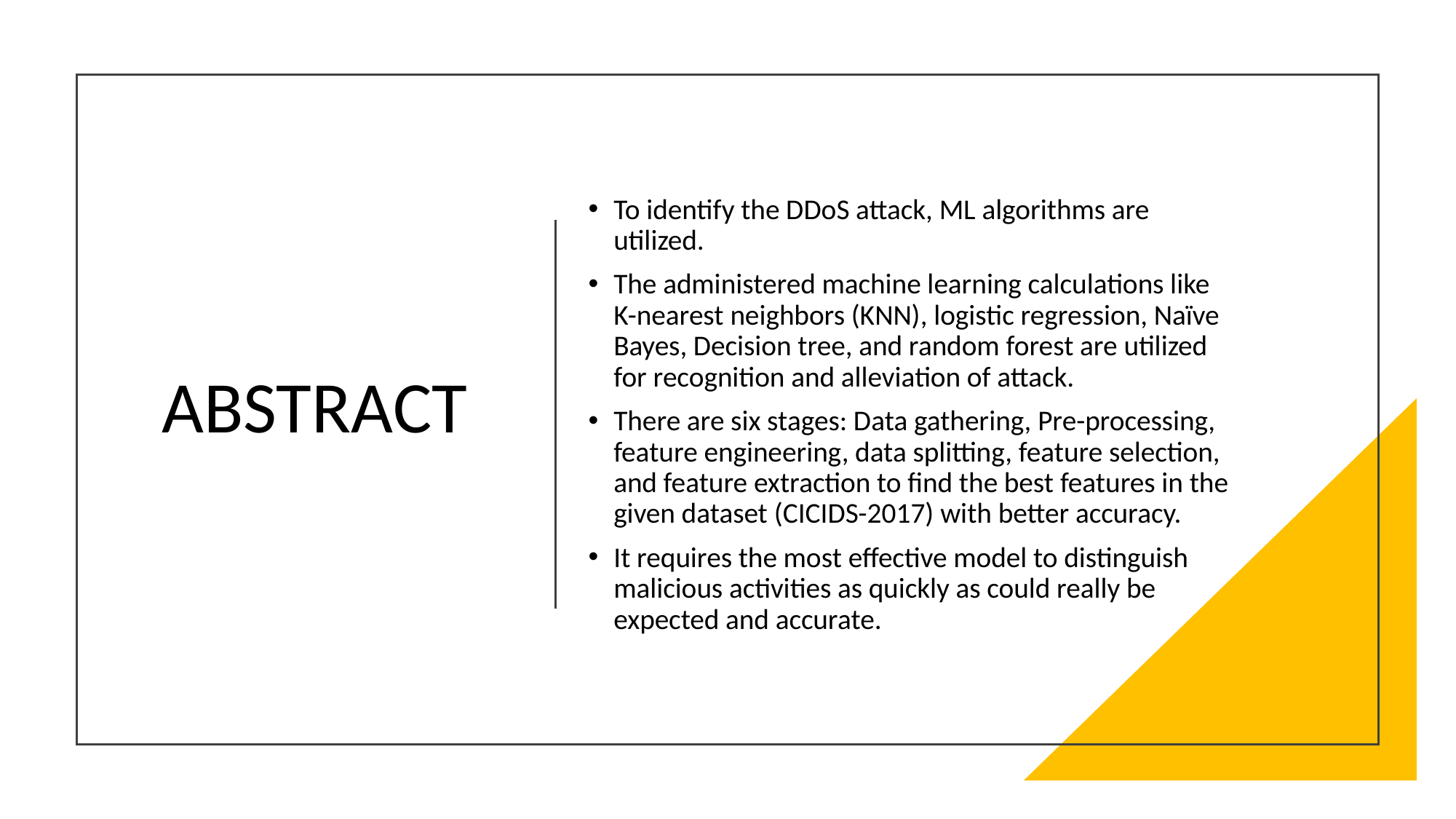

# ABSTRACT
To identify the DDoS attack, ML algorithms are utilized.
The administered machine learning calculations like K-nearest neighbors (KNN), logistic regression, Naïve Bayes, Decision tree, and random forest are utilized for recognition and alleviation of attack.
There are six stages: Data gathering, Pre-processing, feature engineering, data splitting, feature selection, and feature extraction to find the best features in the given dataset (CICIDS-2017) with better accuracy.
It requires the most effective model to distinguish malicious activities as quickly as could really be expected and accurate.